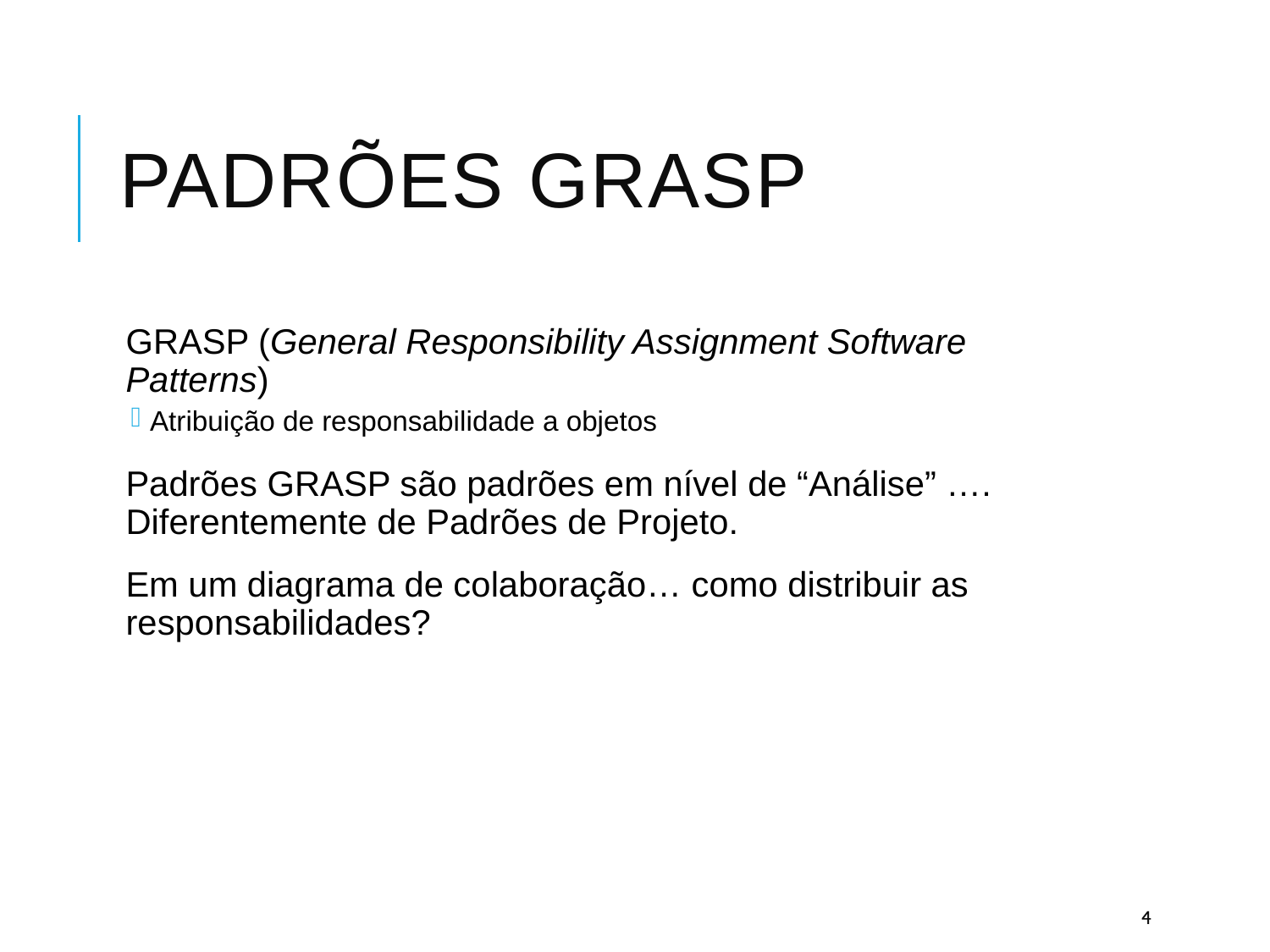

# Padrões GRASP
GRASP (General Responsibility Assignment Software Patterns)
Atribuição de responsabilidade a objetos
Padrões GRASP são padrões em nível de “Análise” …. Diferentemente de Padrões de Projeto.
Em um diagrama de colaboração… como distribuir as responsabilidades?

4